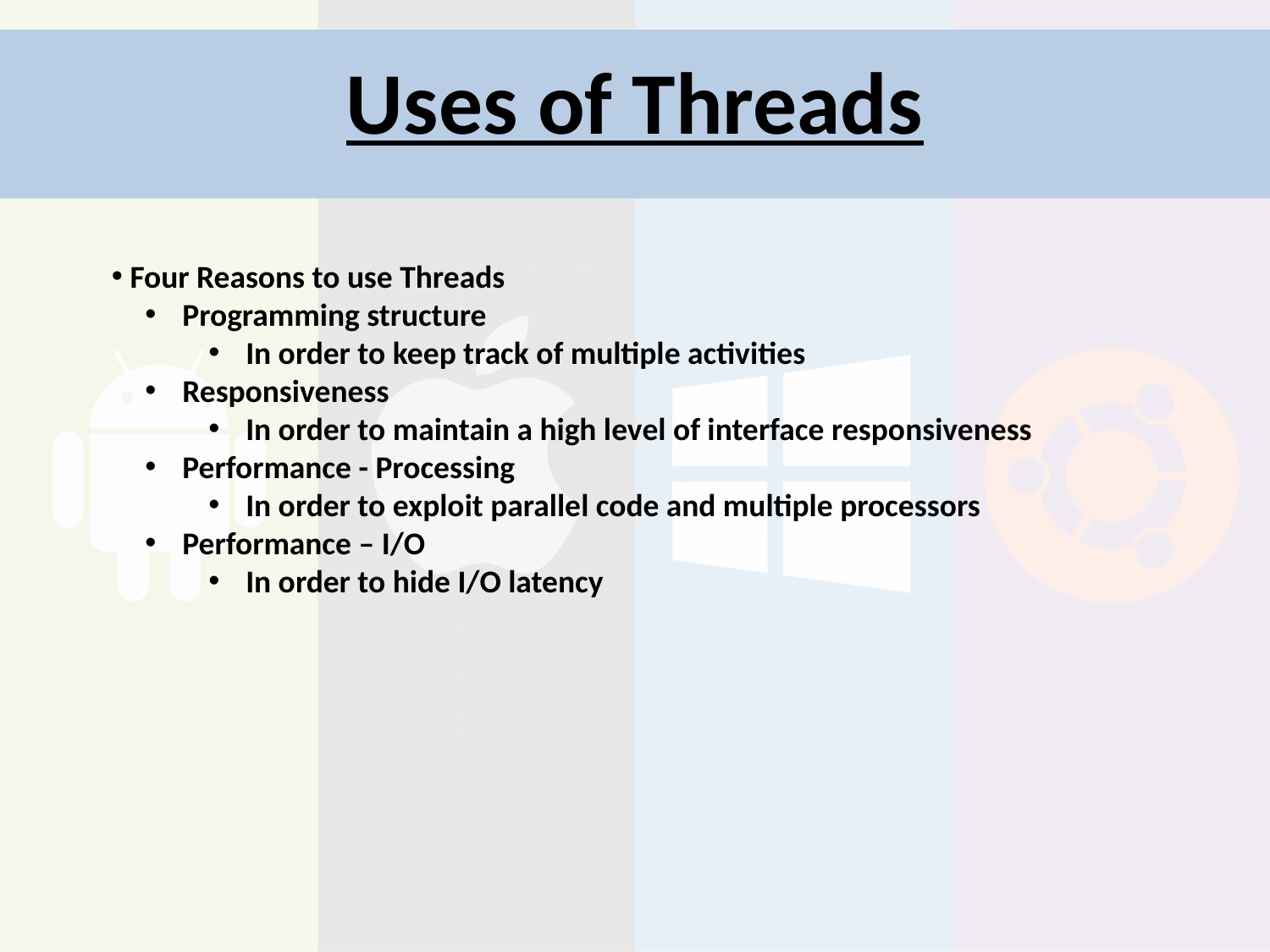

# Uses of Threads
 Four Reasons to use Threads
 Programming structure
 In order to keep track of multiple activities
 Responsiveness
 In order to maintain a high level of interface responsiveness
 Performance - Processing
 In order to exploit parallel code and multiple processors
 Performance – I/O
 In order to hide I/O latency